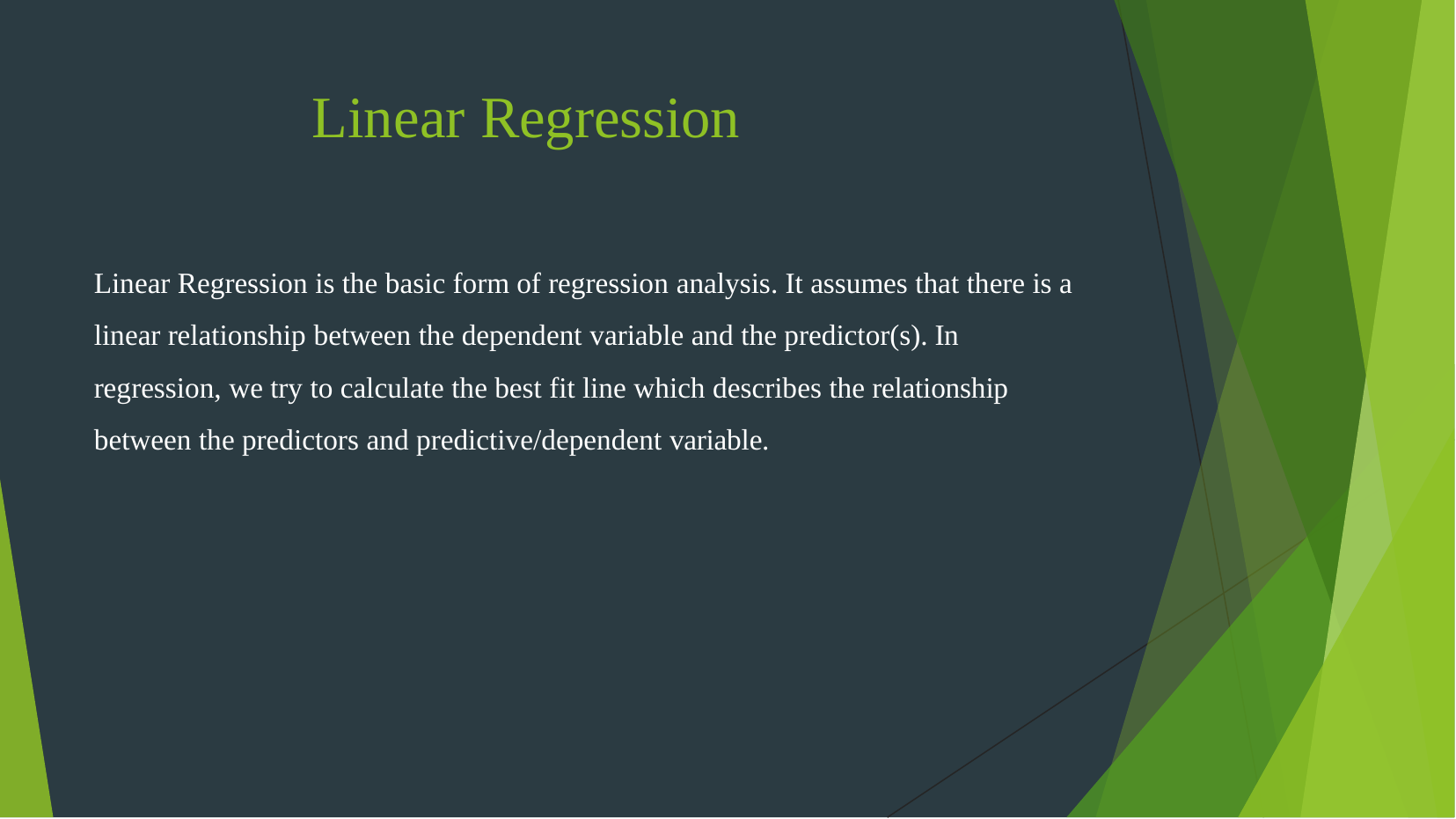

# Linear Regression
Linear Regression is the basic form of regression analysis. It assumes that there is a linear relationship between the dependent variable and the predictor(s). In regression, we try to calculate the best fit line which describes the relationship between the predictors and predictive/dependent variable.